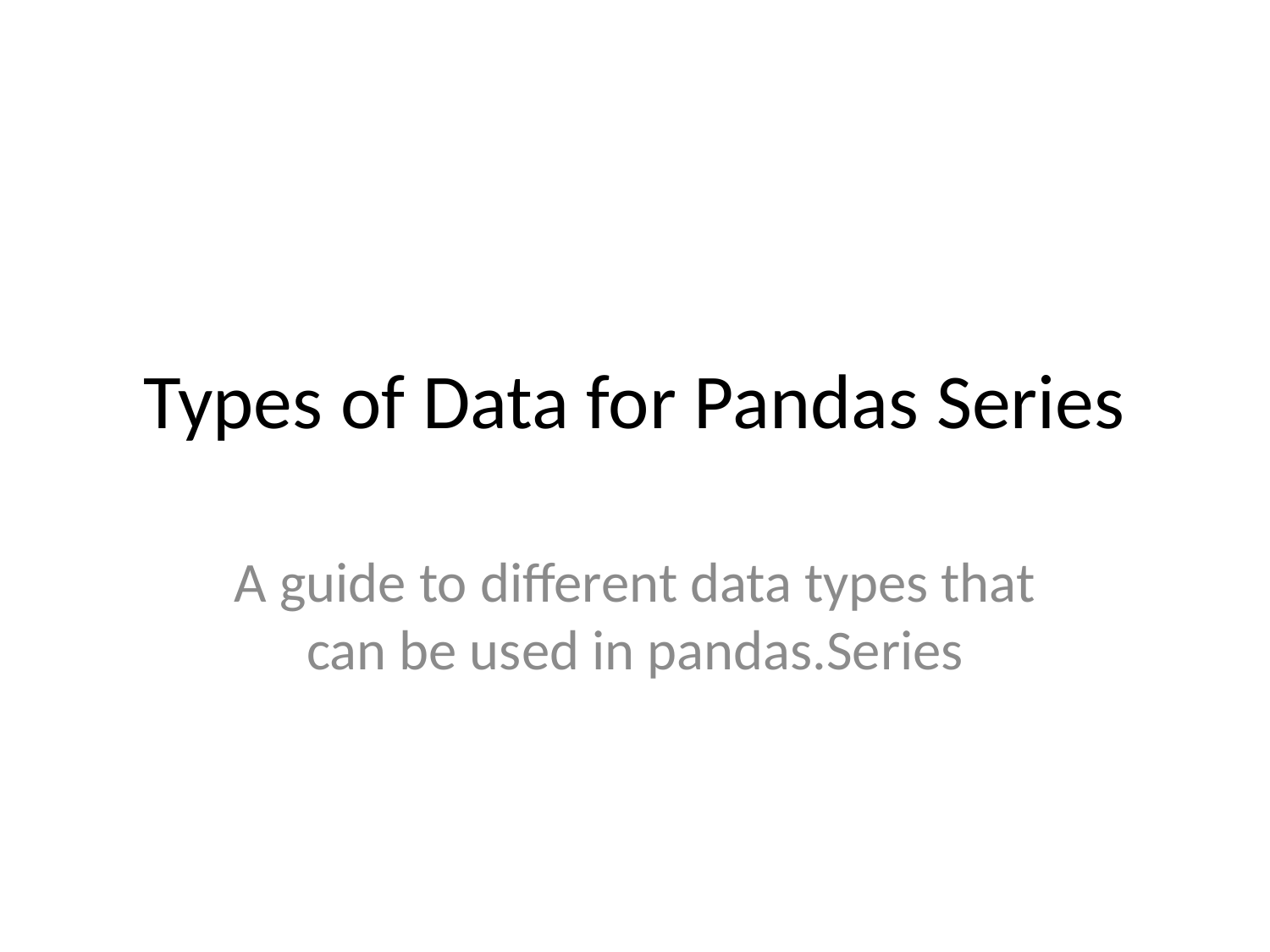

# Types of Data for Pandas Series
A guide to different data types that can be used in pandas.Series